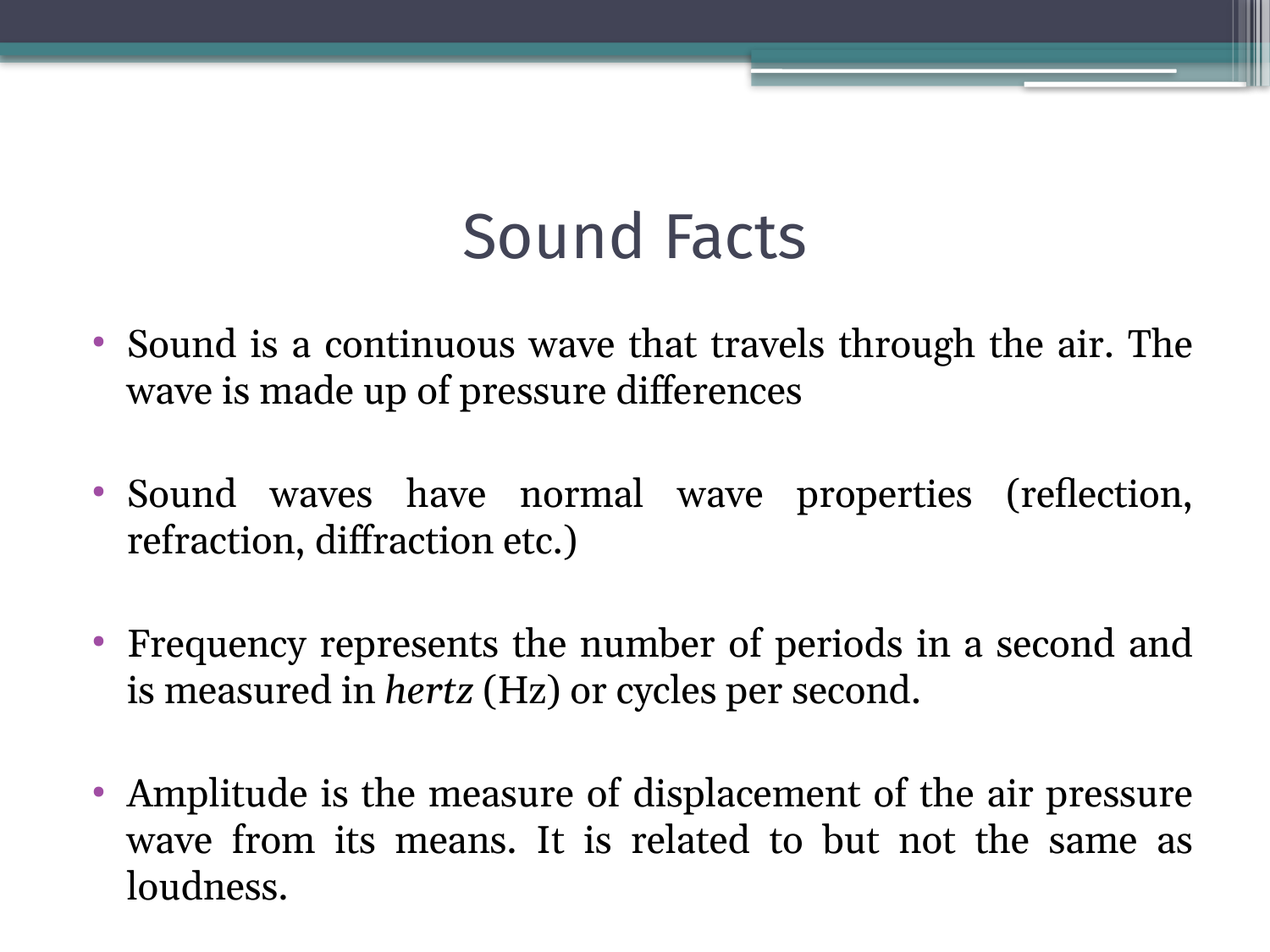

# Sound Facts
Sound is a continuous wave that travels through the air. The wave is made up of pressure differences

Sound waves have normal wave properties (reflection, refraction, diffraction etc.)

Frequency represents the number of periods in a second and is measured in hertz (Hz) or cycles per second.

Amplitude is the measure of displacement of the air pressure wave from its means. It is related to but not the same as loudness.